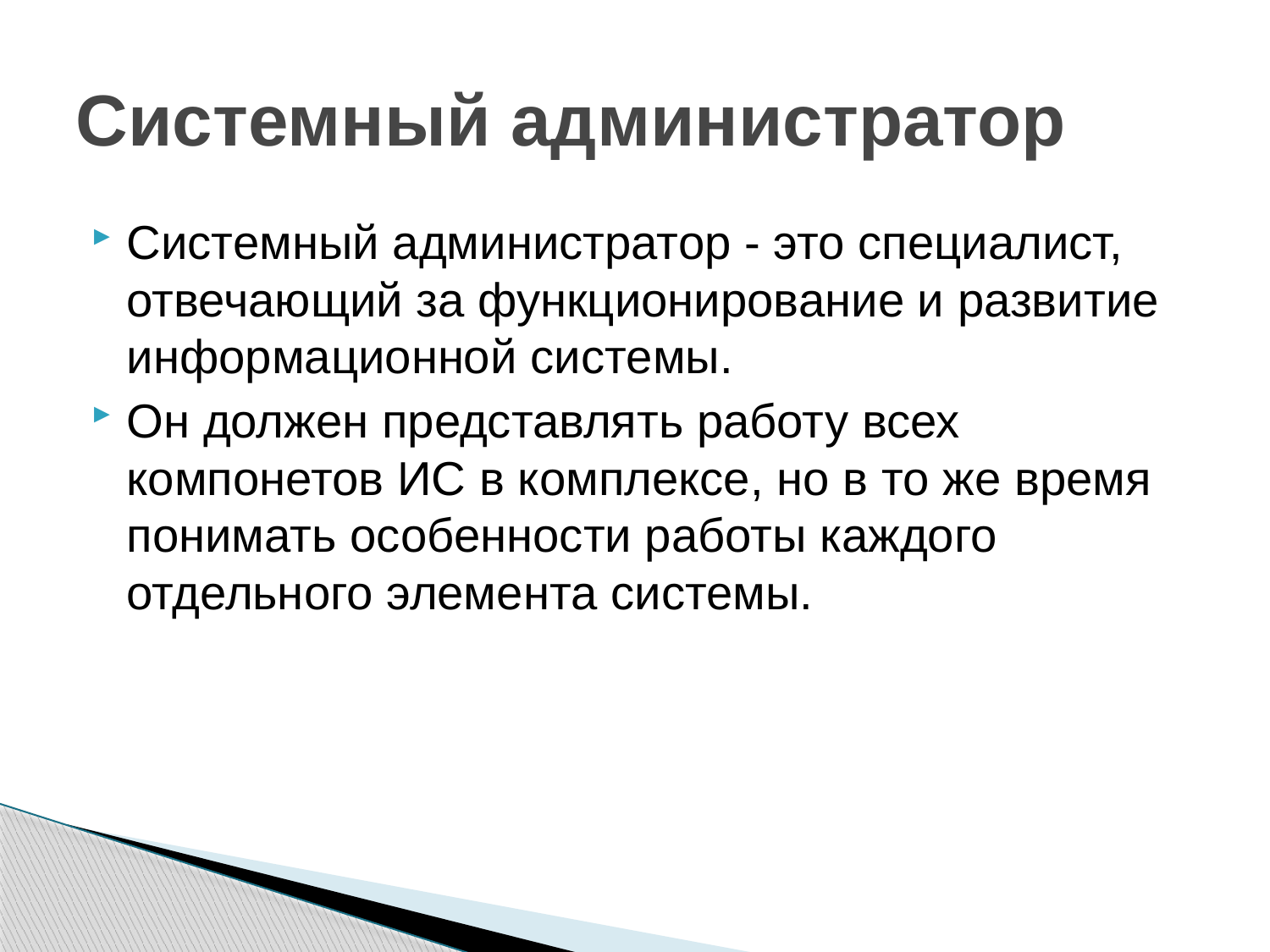

# Системный администратор
Системный администратор - это специалист, отвечающий за функционирование и развитие информационной системы.
Он должен представлять работу всех компонетов ИС в комплексе, но в то же время понимать особенности работы каждого отдельного элемента системы.